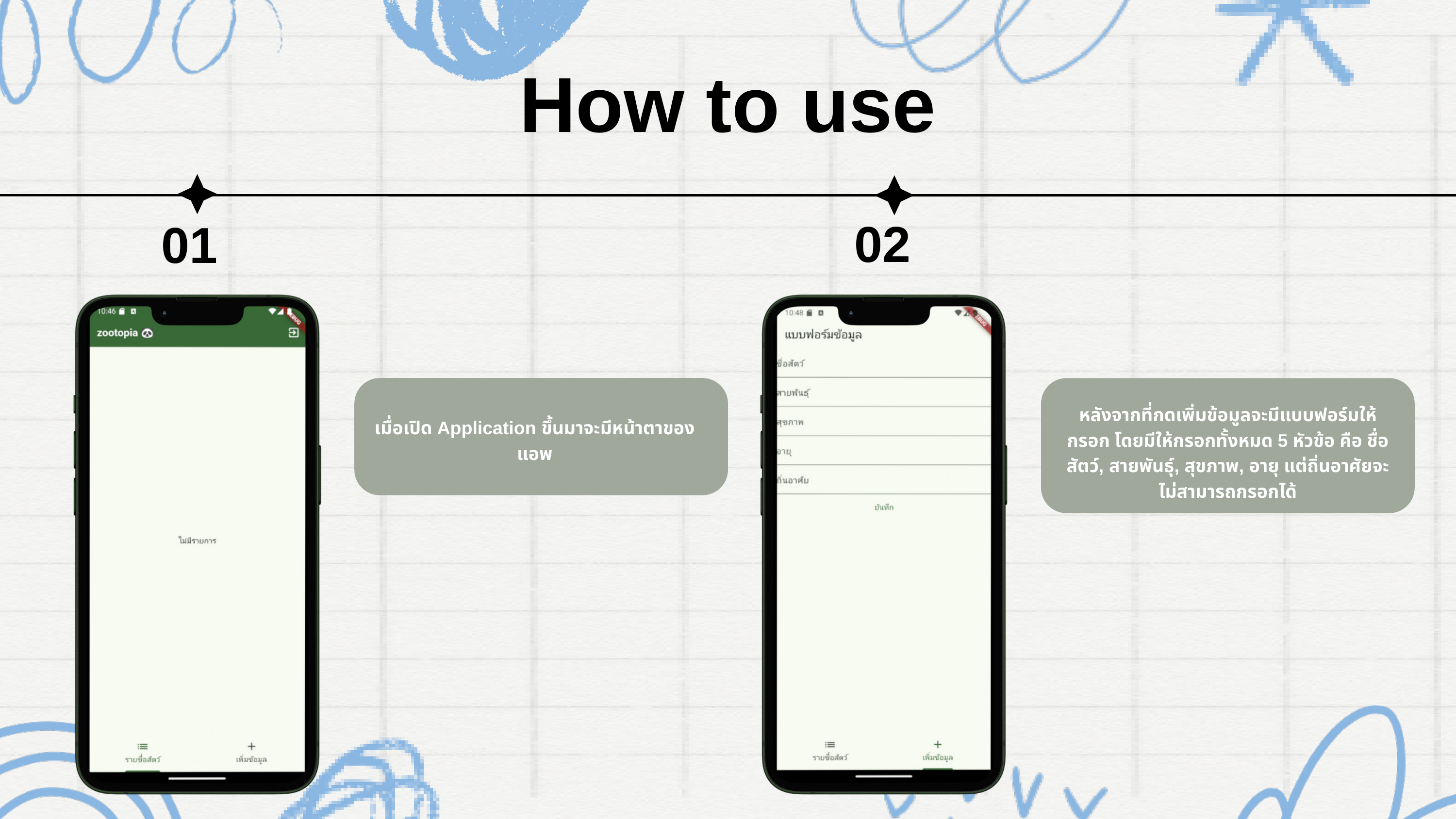

How to use

02
01

หลังจากที่กดเพิ่มข้อมูลจะมีแบบฟอร์มให้กรอก โดยมีให้กรอกทั้งหมด 5 หัวข้อ คือ ชื่อสัตว์, สายพันธุ์, สุขภาพ, อายุ แต่ถิ่นอาศัยจะไม่สามารถกรอกได้
เมื่อเปิด Application ขึ้นมาจะมีหน้าตาของแอพ